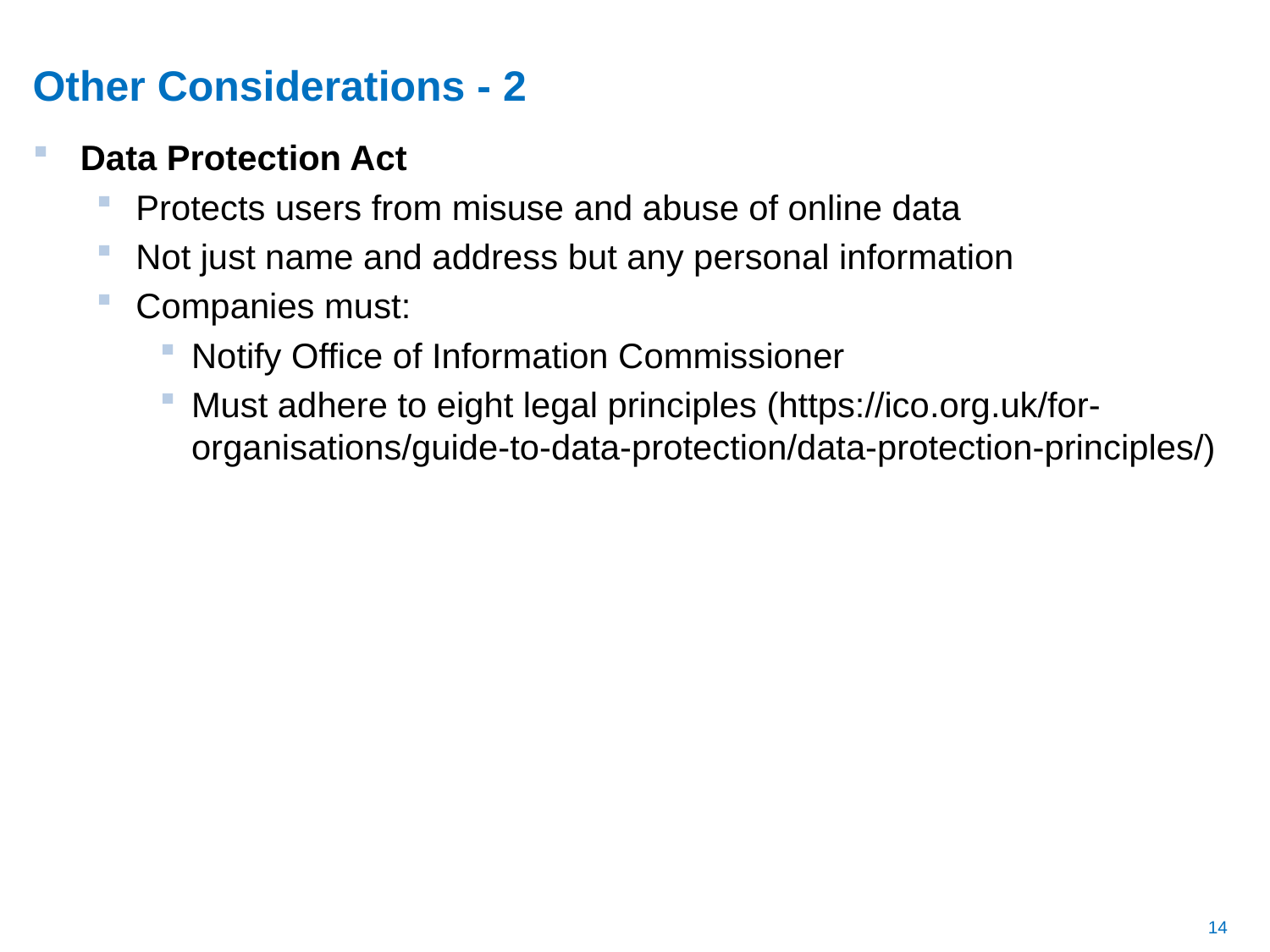

# Other Considerations - 2
Data Protection Act
Protects users from misuse and abuse of online data
Not just name and address but any personal information
Companies must:
Notify Office of Information Commissioner
Must adhere to eight legal principles (https://ico.org.uk/for-organisations/guide-to-data-protection/data-protection-principles/)